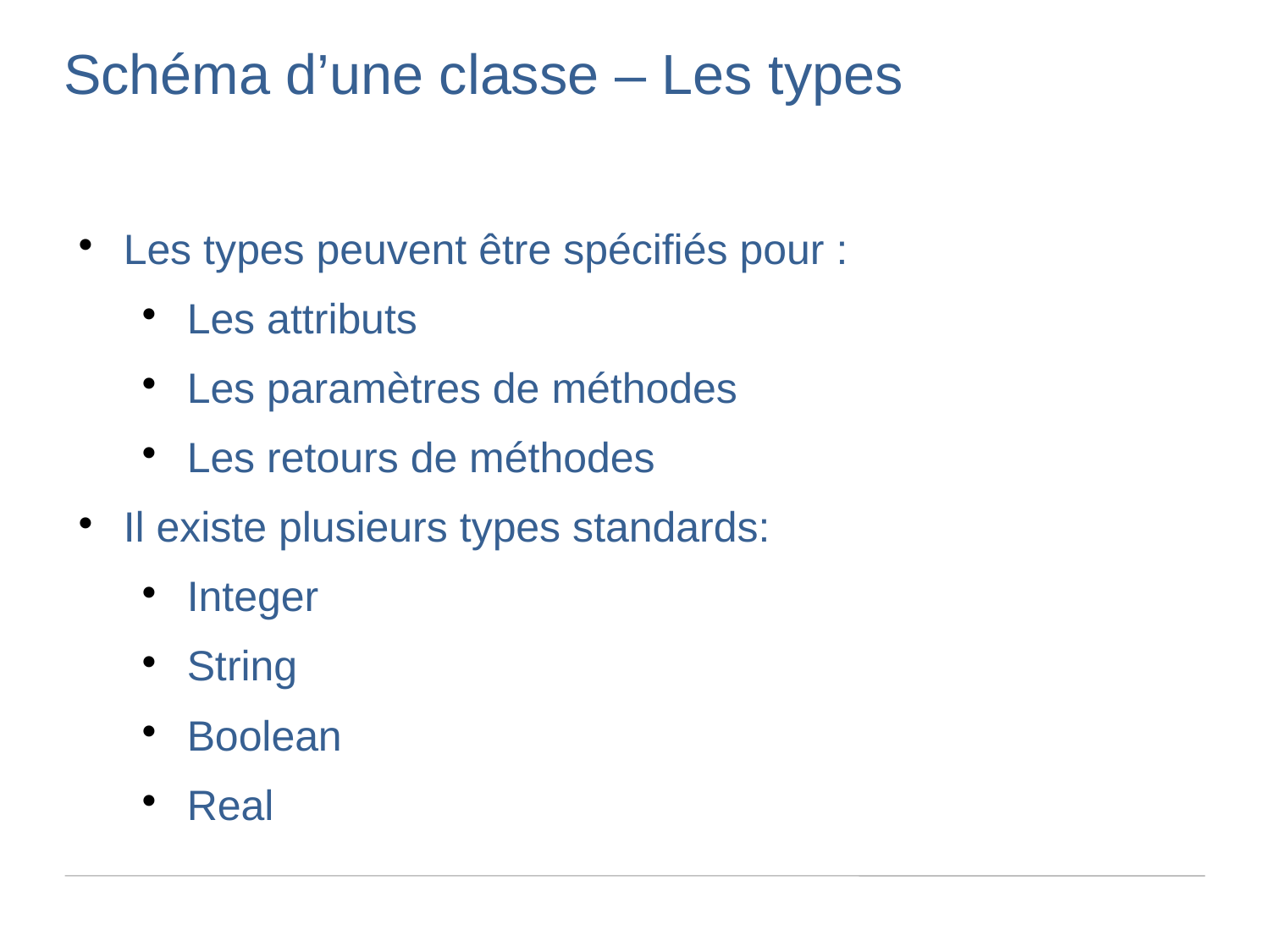

Schéma d’une classe – Les types
Les types peuvent être spécifiés pour :
Les attributs
Les paramètres de méthodes
Les retours de méthodes
Il existe plusieurs types standards:
Integer
String
Boolean
Real